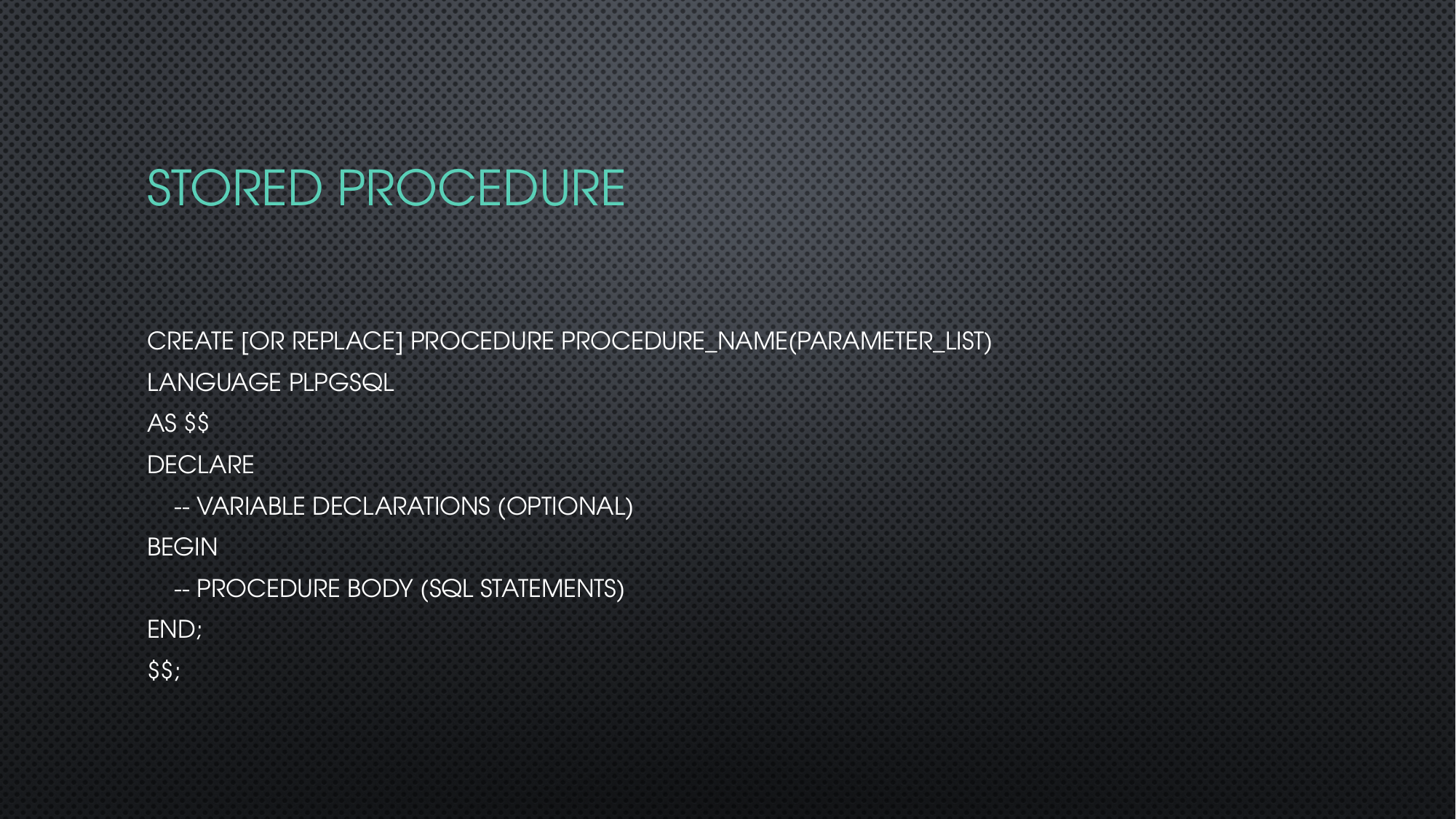

# Stored procedure
CREATE [OR REPLACE] PROCEDURE procedure_name(parameter_list)
LANGUAGE plpgsql
AS $$
DECLARE
    -- Variable declarations (optional)
BEGIN
    -- Procedure body (SQL statements)
END;
$$;